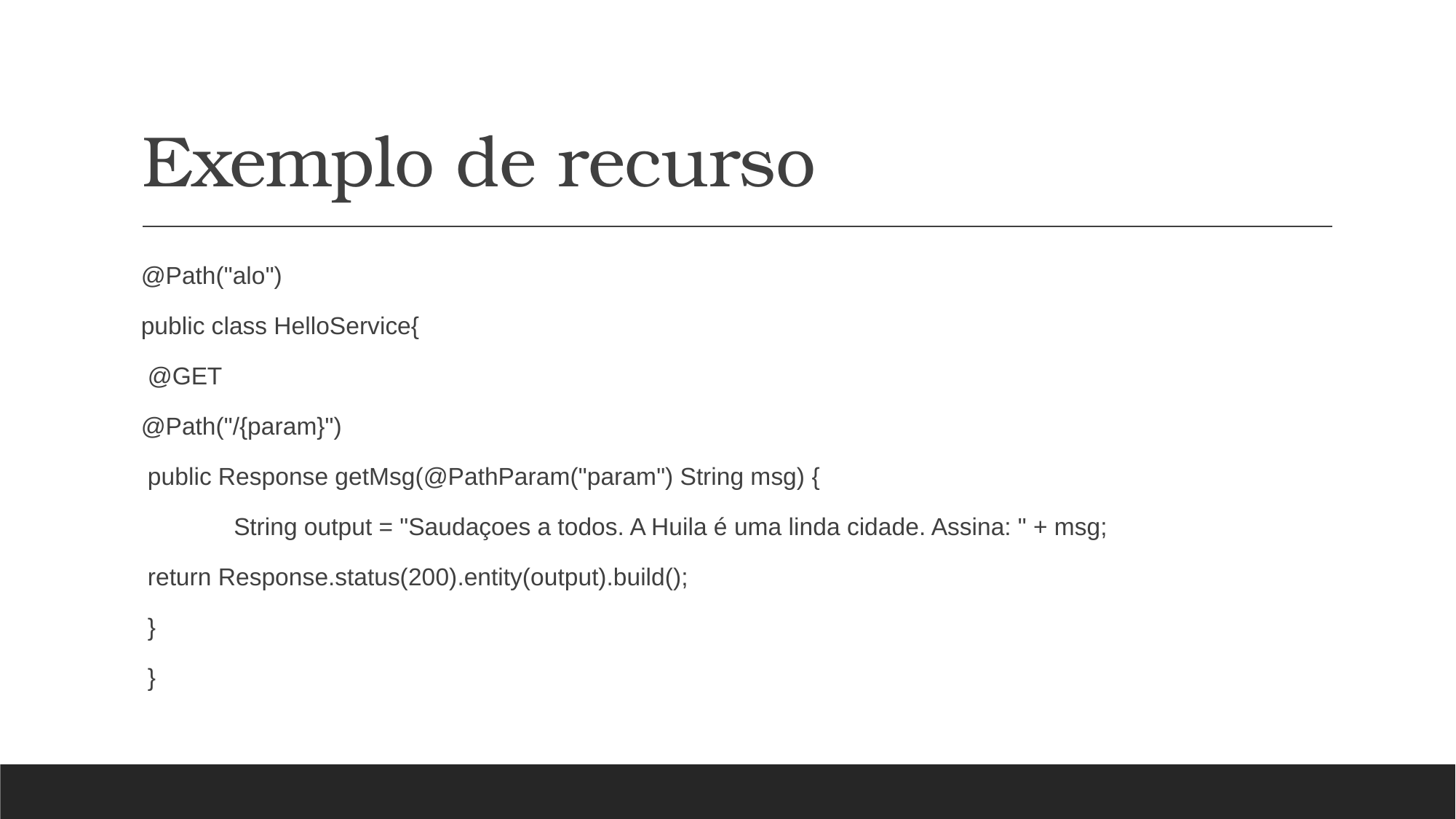

# Exemplo de recurso
@Path("alo")
public class HelloService{
 @GET
@Path("/{param}")
 public Response getMsg(@PathParam("param") String msg) {
	String output = "Saudaçoes a todos. A Huila é uma linda cidade. Assina: " + msg;
 return Response.status(200).entity(output).build();
 }
 }